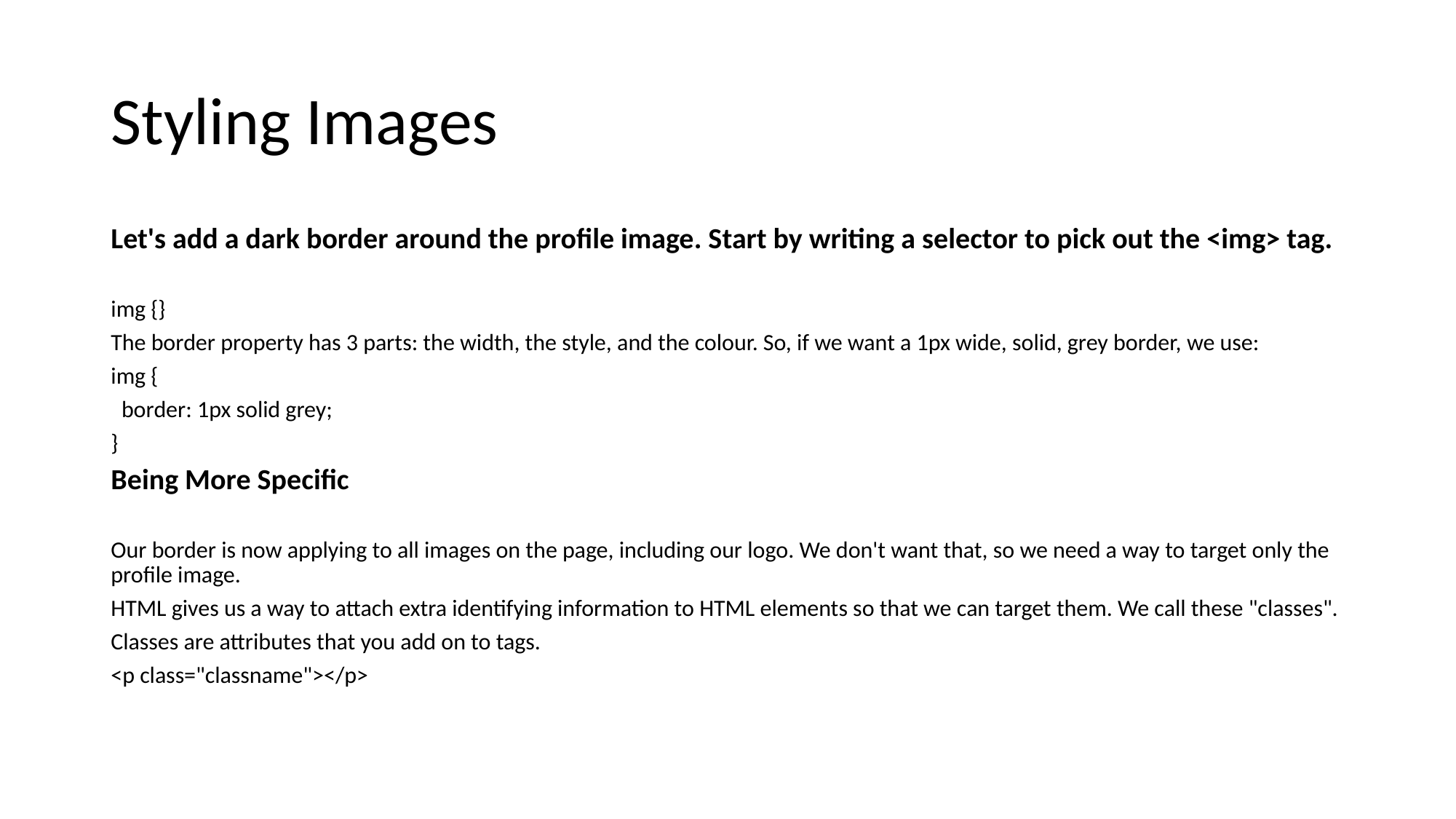

# Styling Images
Let's add a dark border around the profile image. Start by writing a selector to pick out the <img> tag.

img {}
The border property has 3 parts: the width, the style, and the colour. So, if we want a 1px wide, solid, grey border, we use:
img {
  border: 1px solid grey;
}
Being More Specific

Our border is now applying to all images on the page, including our logo. We don't want that, so we need a way to target only the profile image.
HTML gives us a way to attach extra identifying information to HTML elements so that we can target them. We call these "classes".
Classes are attributes that you add on to tags.
<p class="classname"></p>